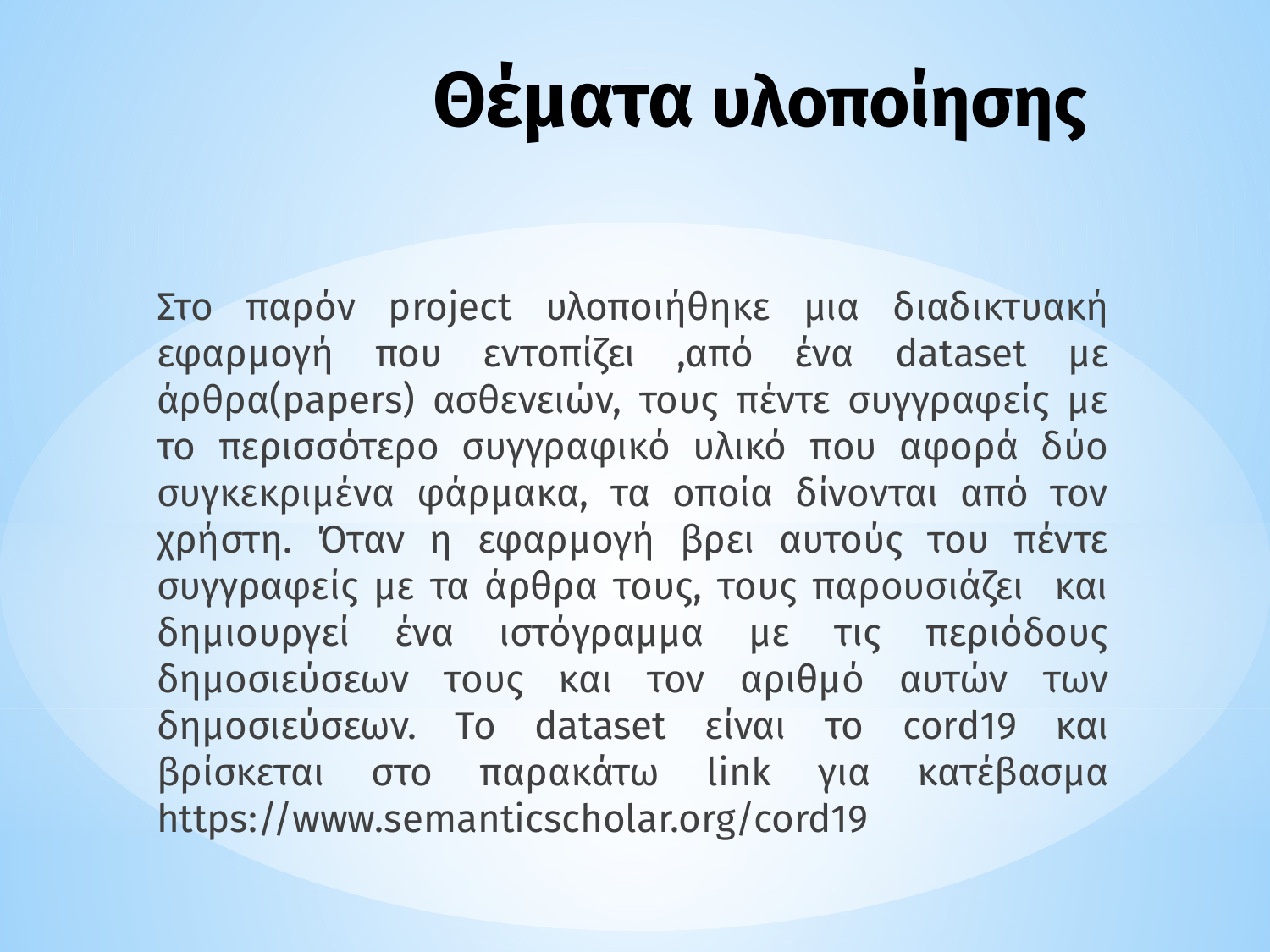

# Θέματα υλοποίησης
Στο παρόν project υλοποιήθηκε μια διαδικτυακή εφαρμογή που εντοπίζει ,από ένα dataset με άρθρα(papers) ασθενειών, τους πέντε συγγραφείς με το περισσότερο συγγραφικό υλικό που αφορά δύο συγκεκριμένα φάρμακα, τα οποία δίνονται από τον χρήστη. Όταν η εφαρμογή βρει αυτούς του πέντε συγγραφείς με τα άρθρα τους, τους παρουσιάζει  και δημιουργεί ένα ιστόγραμμα με τις περιόδους δημοσιεύσεων τους και τον αριθμό αυτών των δημοσιεύσεων. Το dataset είναι το cord19 και βρίσκεται στο παρακάτω link για κατέβασμα https://www.semanticscholar.org/cord19